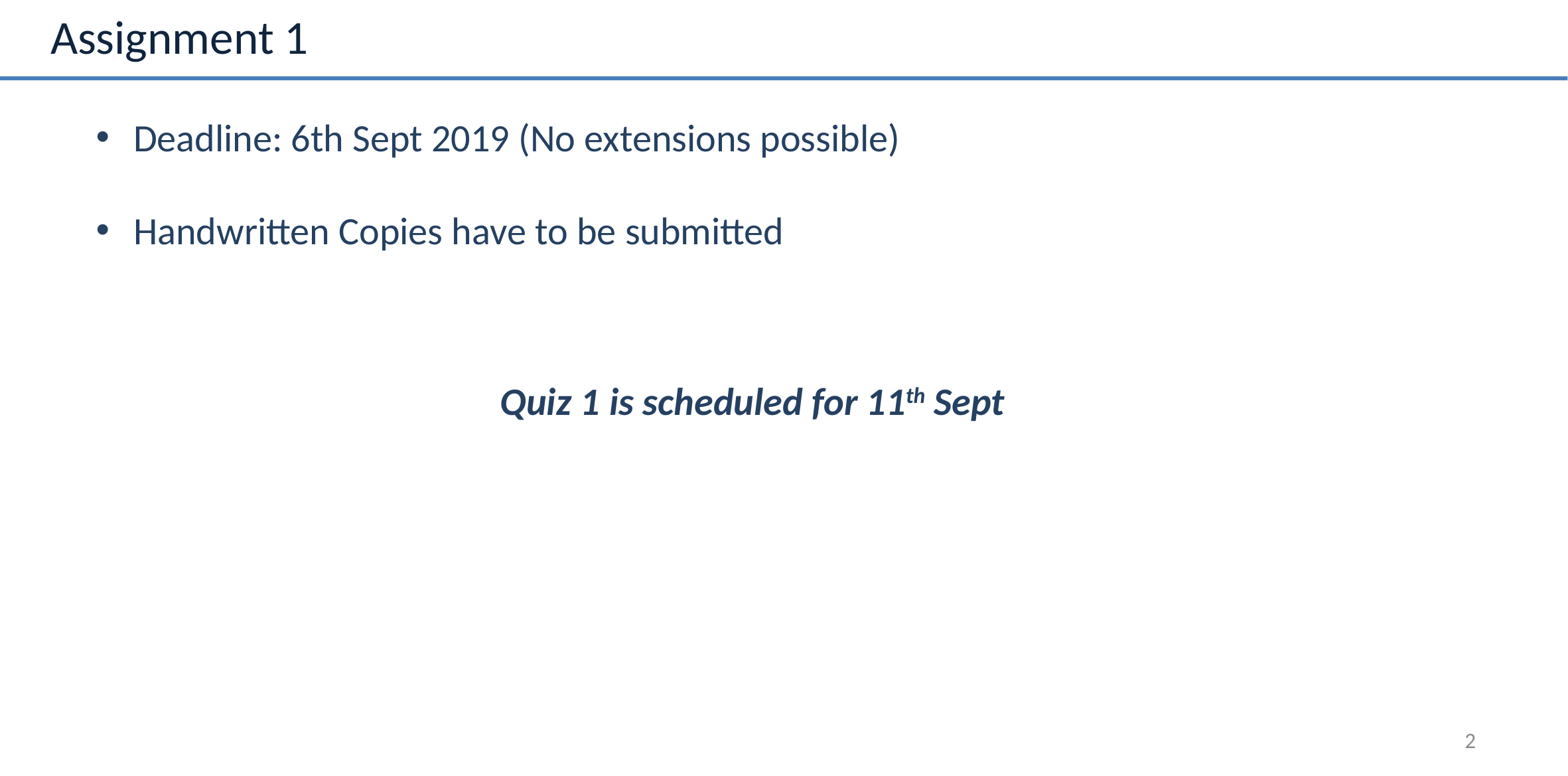

# Assignment 1
Deadline: 6th Sept 2019 (No extensions possible)

Handwritten Copies have to be submitted
Quiz 1 is scheduled for 11th Sept
2